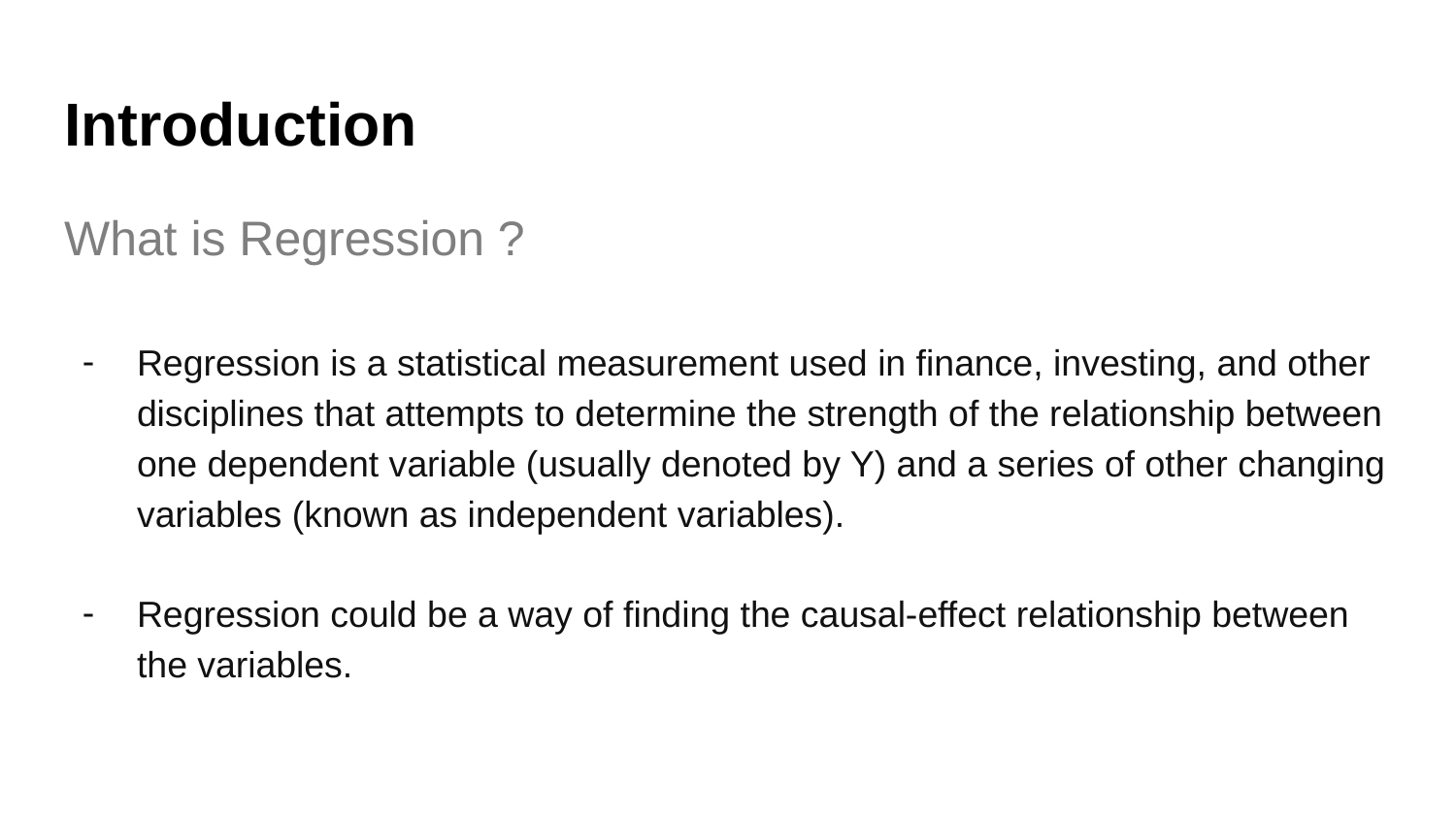

# Introduction
What is Regression ?

Regression is a statistical measurement used in finance, investing, and other disciplines that attempts to determine the strength of the relationship between one dependent variable (usually denoted by Y) and a series of other changing variables (known as independent variables).

Regression could be a way of finding the causal-effect relationship between the variables.